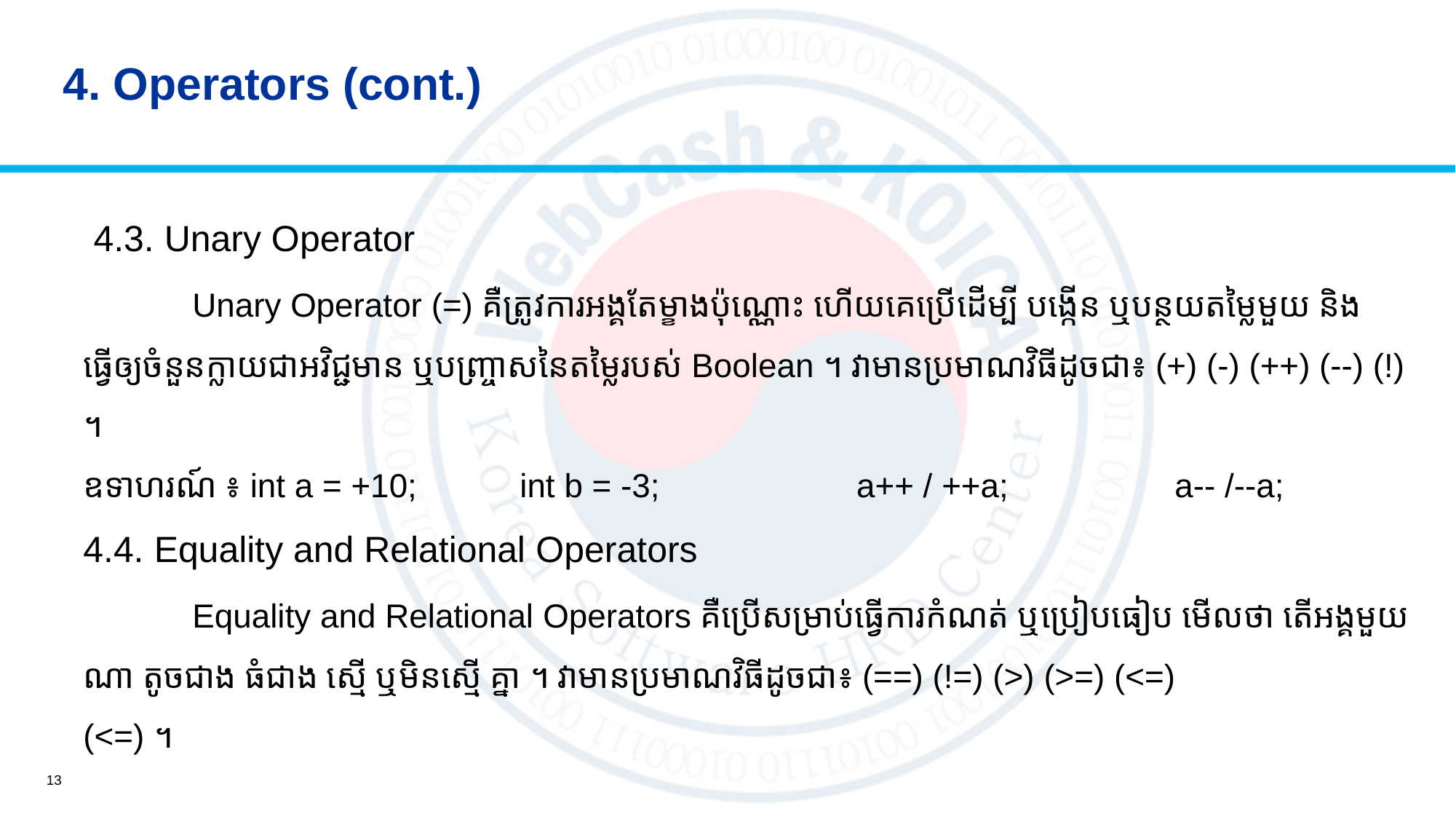

# 4. Operators (cont.)
 4.3. Unary Operator
	Unary Operator (=) គឺត្រូវការអង្គតែម្ខាងប៉ុណ្ណោះ ហើយគេប្រើដើម្បី បង្កើន ឬបន្ថយតម្លៃមួយ និង ធ្វើឲ្យចំនួនក្លាយជាអវិជ្ជមាន ឬបញ្រ្ចាសនៃតម្លៃរបស់ Boolean ។ វាមានប្រមាណវិធីដូចជា៖ (+​)​ (-) (++) (--) (!) ។
ឧទាហរណ៍ ៖ int a = +10; 	int b = -3; 		 a++ / ++a;	 	a-- /--a;​
4.4. Equality and Relational Operators
	Equality and Relational Operators គឺប្រើសម្រាប់ធ្វើការកំណត់ ឬប្រៀបធៀប មើលថា តើអង្គមួយណា តូចជាង ធំជាង ស្មើ ឬមិនស្មើ គ្នា ។ វាមានប្រមាណវិធីដូចជា៖ (==) (!=) (>) (>=) (<=)
(<=) ។

13